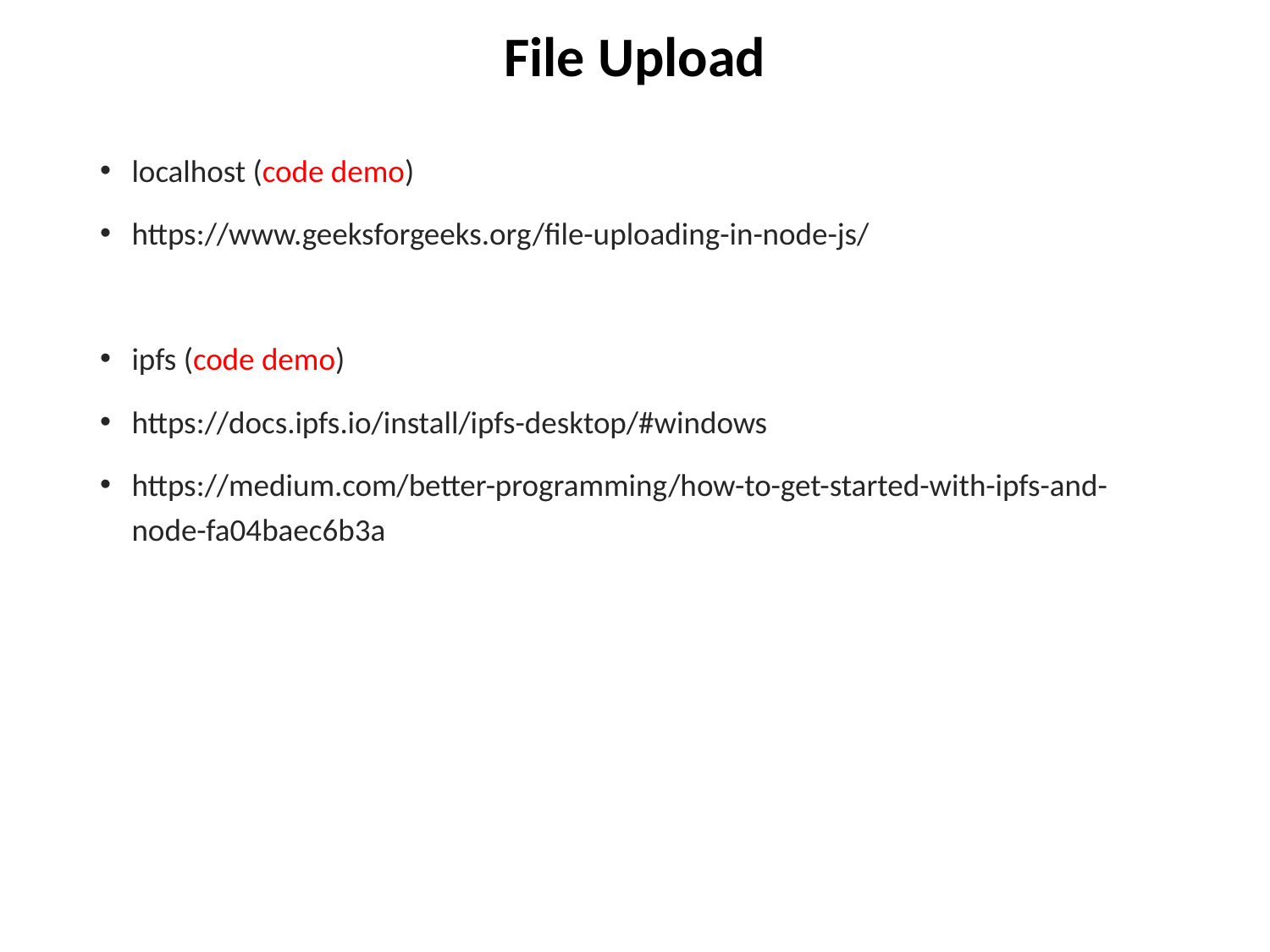

# File Upload
localhost (code demo)
https://www.geeksforgeeks.org/file-uploading-in-node-js/

ipfs (code demo)
https://docs.ipfs.io/install/ipfs-desktop/#windows
https://medium.com/better-programming/how-to-get-started-with-ipfs-and-node-fa04baec6b3a